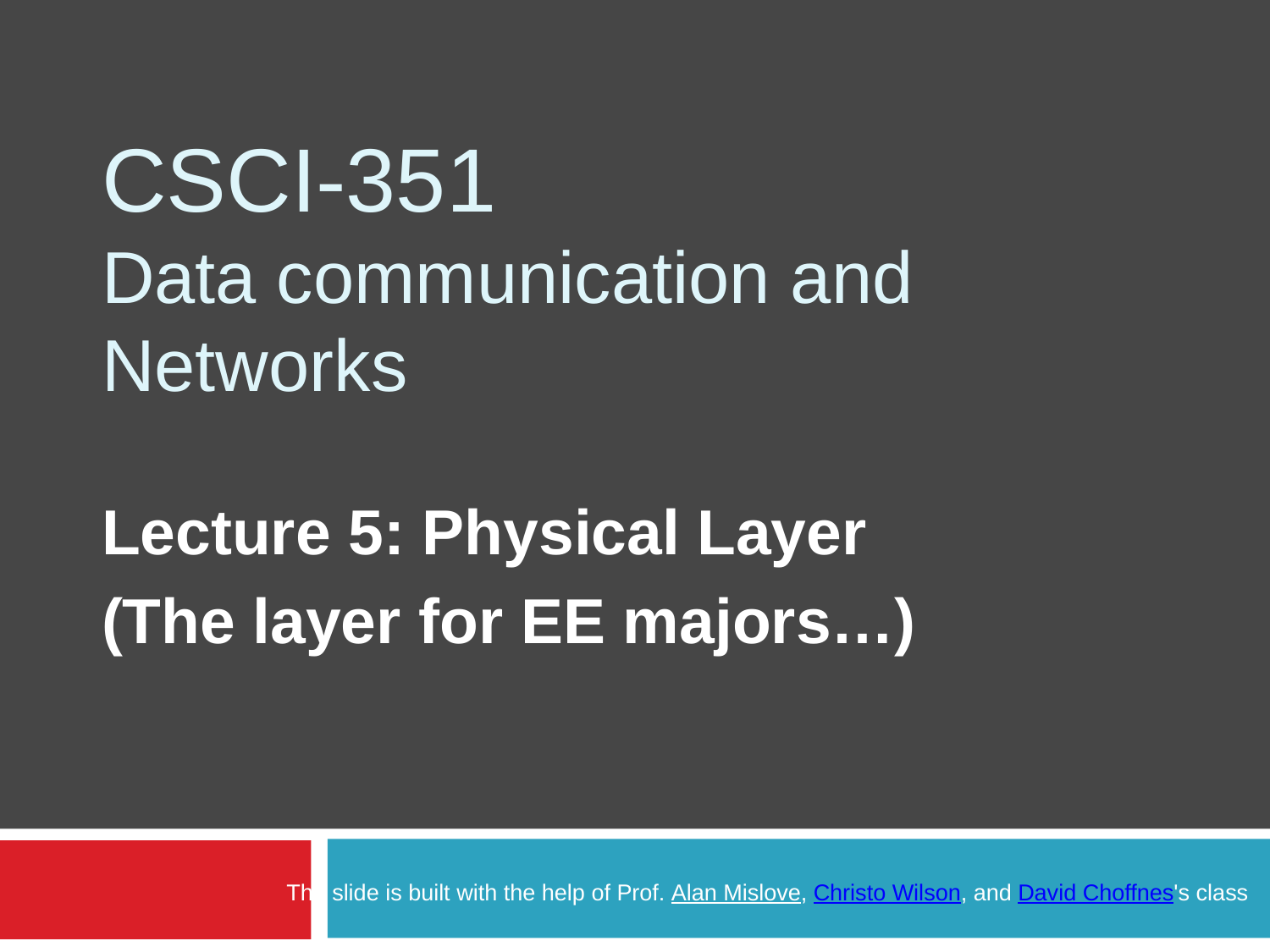

# CSCI-351 Data communication and Networks
Lecture 5: Physical Layer
(The layer for EE majors…)
The slide is built with the help of Prof. Alan Mislove, Christo Wilson, and David Choffnes's class